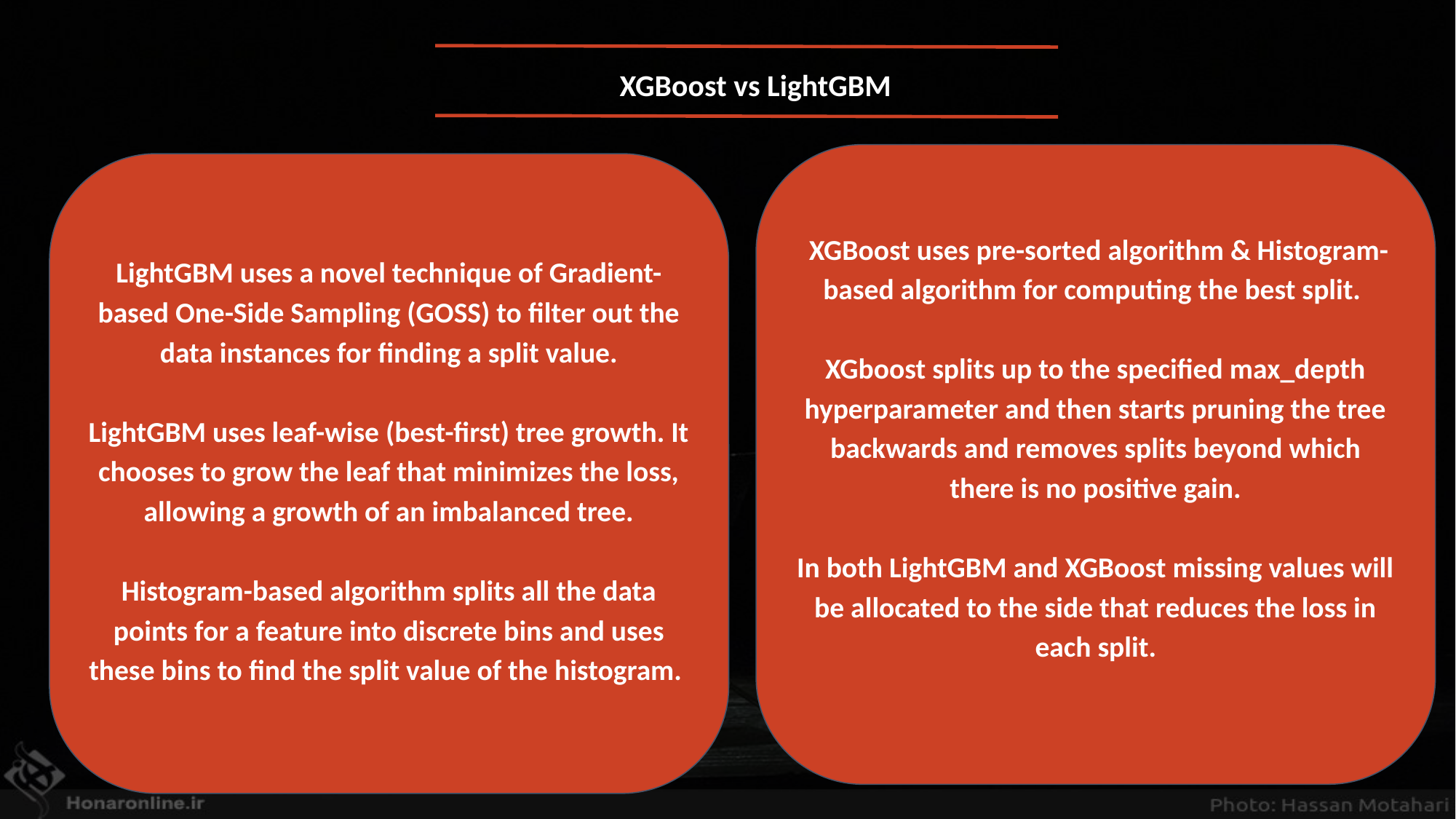

XGBoost vs LightGBM

 XGBoost uses pre-sorted algorithm & Histogram-based algorithm for computing the best split.

XGboost splits up to the specified max_depth hyperparameter and then starts pruning the tree backwards and removes splits beyond which there is no positive gain.

In both LightGBM and XGBoost missing values will be allocated to the side that reduces the loss in each split.
LightGBM uses a novel technique of Gradient-based One-Side Sampling (GOSS) to filter out the data instances for finding a split value.

LightGBM uses leaf-wise (best-first) tree growth. It chooses to grow the leaf that minimizes the loss, allowing a growth of an imbalanced tree.

Histogram-based algorithm splits all the data points for a feature into discrete bins and uses these bins to find the split value of the histogram.